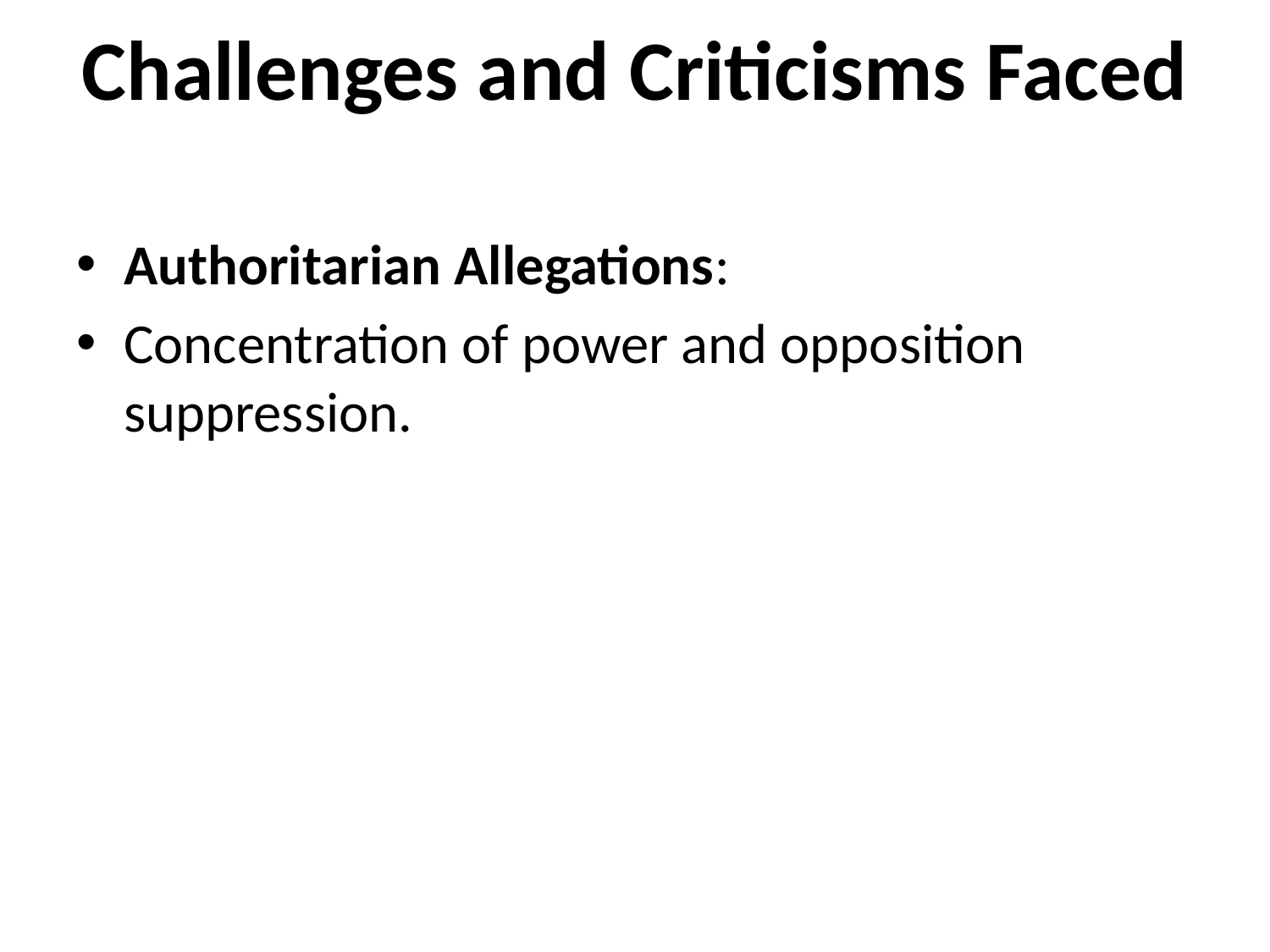

# Challenges and Criticisms Faced
Authoritarian Allegations:
Concentration of power and opposition suppression.